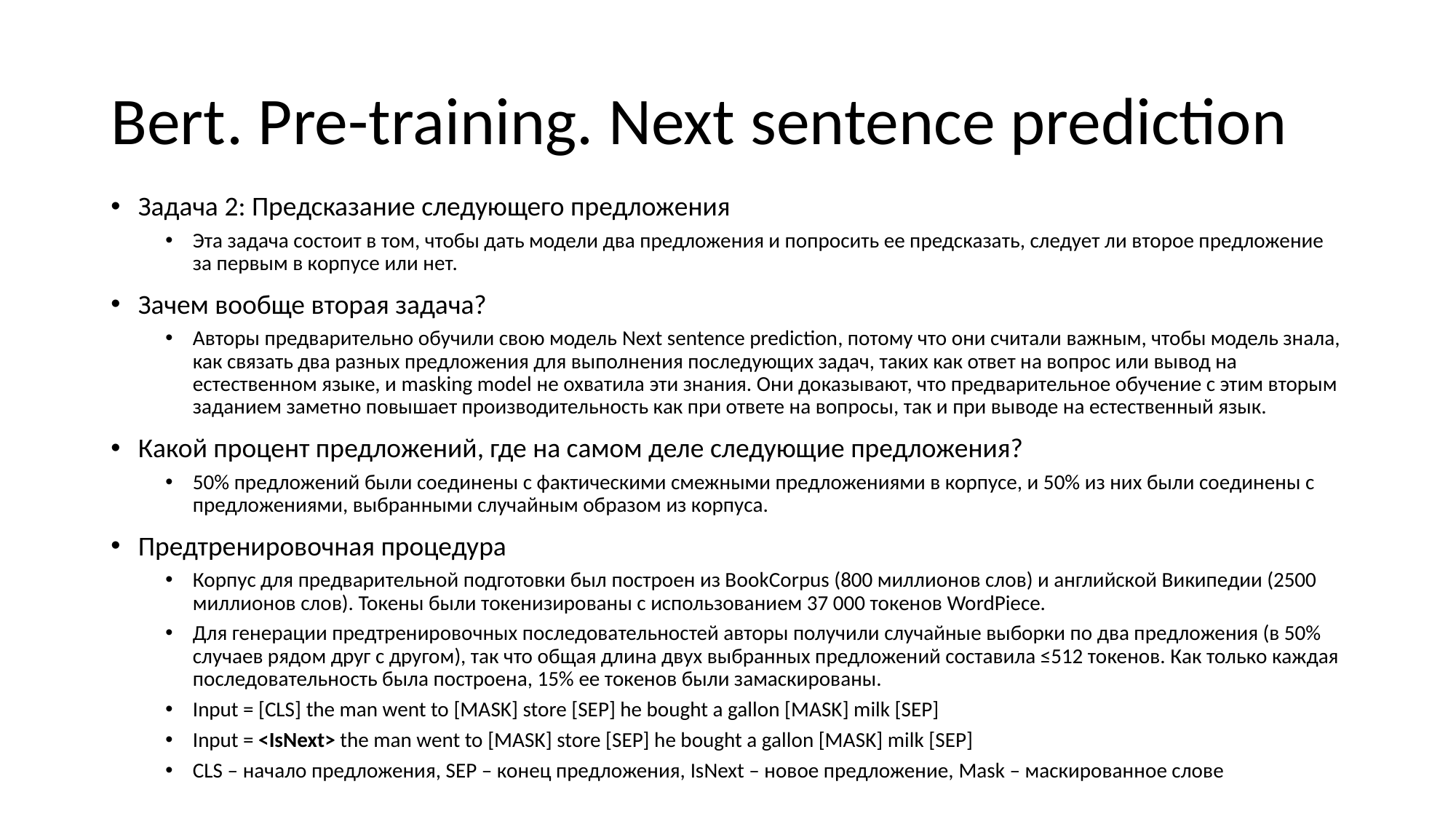

# Bert. Pre-training. Next sentence prediction
Задача 2: Предсказание следующего предложения
Эта задача состоит в том, чтобы дать модели два предложения и попросить ее предсказать, следует ли второе предложение за первым в корпусе или нет.
Зачем вообще вторая задача?
Авторы предварительно обучили свою модель Next sentence prediction, потому что они считали важным, чтобы модель знала, как связать два разных предложения для выполнения последующих задач, таких как ответ на вопрос или вывод на естественном языке, и masking model не охватила эти знания. Они доказывают, что предварительное обучение с этим вторым заданием заметно повышает производительность как при ответе на вопросы, так и при выводе на естественный язык.
Какой процент предложений, где на самом деле следующие предложения?
50% предложений были соединены с фактическими смежными предложениями в корпусе, и 50% из них были соединены с предложениями, выбранными случайным образом из корпуса.
Предтренировочная процедура
Корпус для предварительной подготовки был построен из BookCorpus (800 миллионов слов) и английской Википедии (2500 миллионов слов). Токены были токенизированы с использованием 37 000 токенов WordPiece.
Для генерации предтренировочных последовательностей авторы получили случайные выборки по два предложения (в 50% случаев рядом друг с другом), так что общая длина двух выбранных предложений составила ≤512 токенов. Как только каждая последовательность была построена, 15% ее токенов были замаскированы.
Input = [CLS] the man went to [MASK] store [SEP] he bought a gallon [MASK] milk [SEP]
Input = <IsNext> the man went to [MASK] store [SEP] he bought a gallon [MASK] milk [SEP]
CLS – начало предложения, SEP – конец предложения, IsNext – новое предложение, Mask – маскированное слове